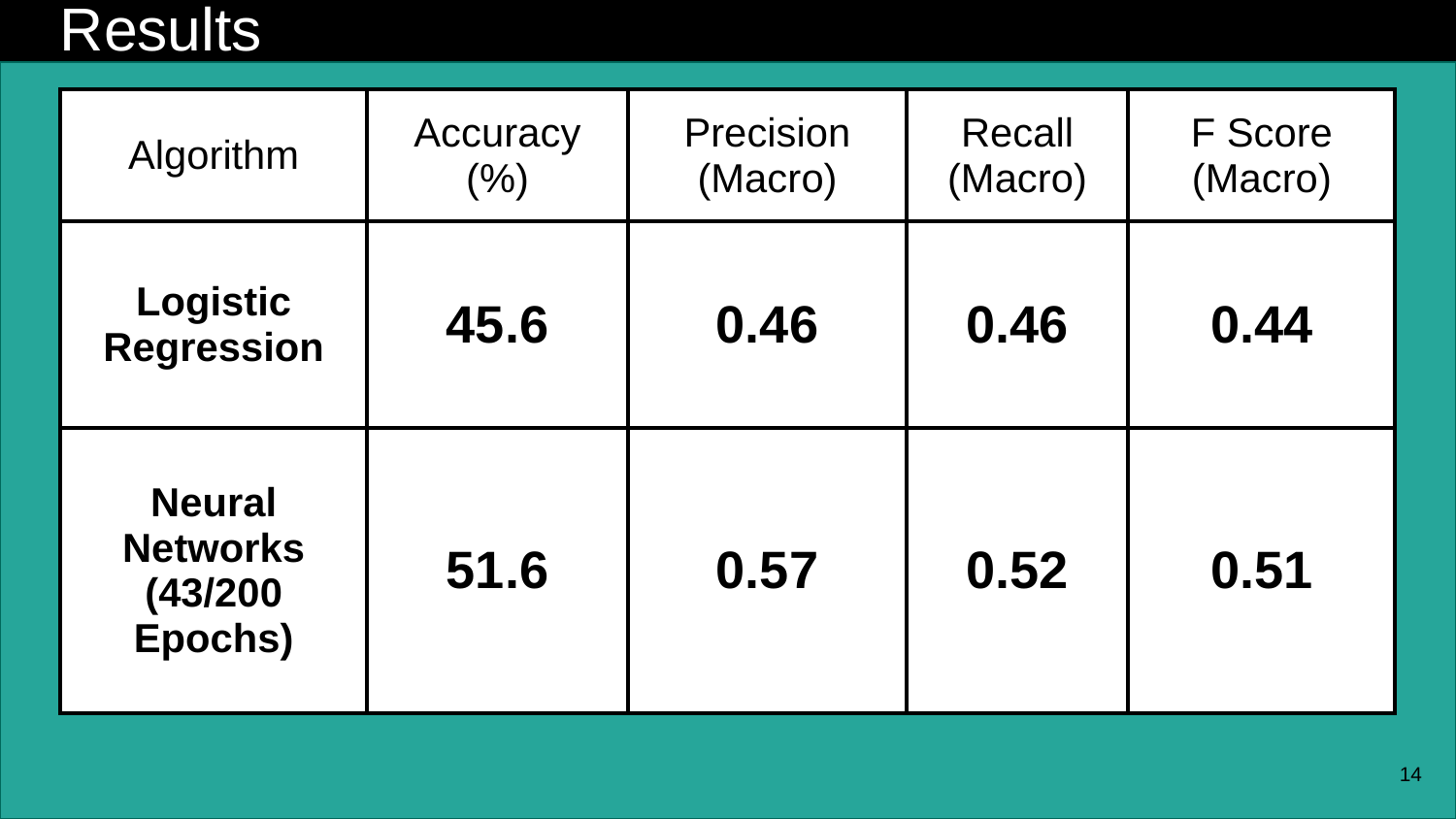

# Results

| Algorithm | Accuracy (%) | Precision (Macro) | Recall (Macro) | F Score (Macro) |
| --- | --- | --- | --- | --- |
| Logistic Regression | 45.6 | 0.46 | 0.46 | 0.44 |
| Neural Networks (43/200 Epochs) | 51.6 | 0.57 | 0.52 | 0.51 |
14